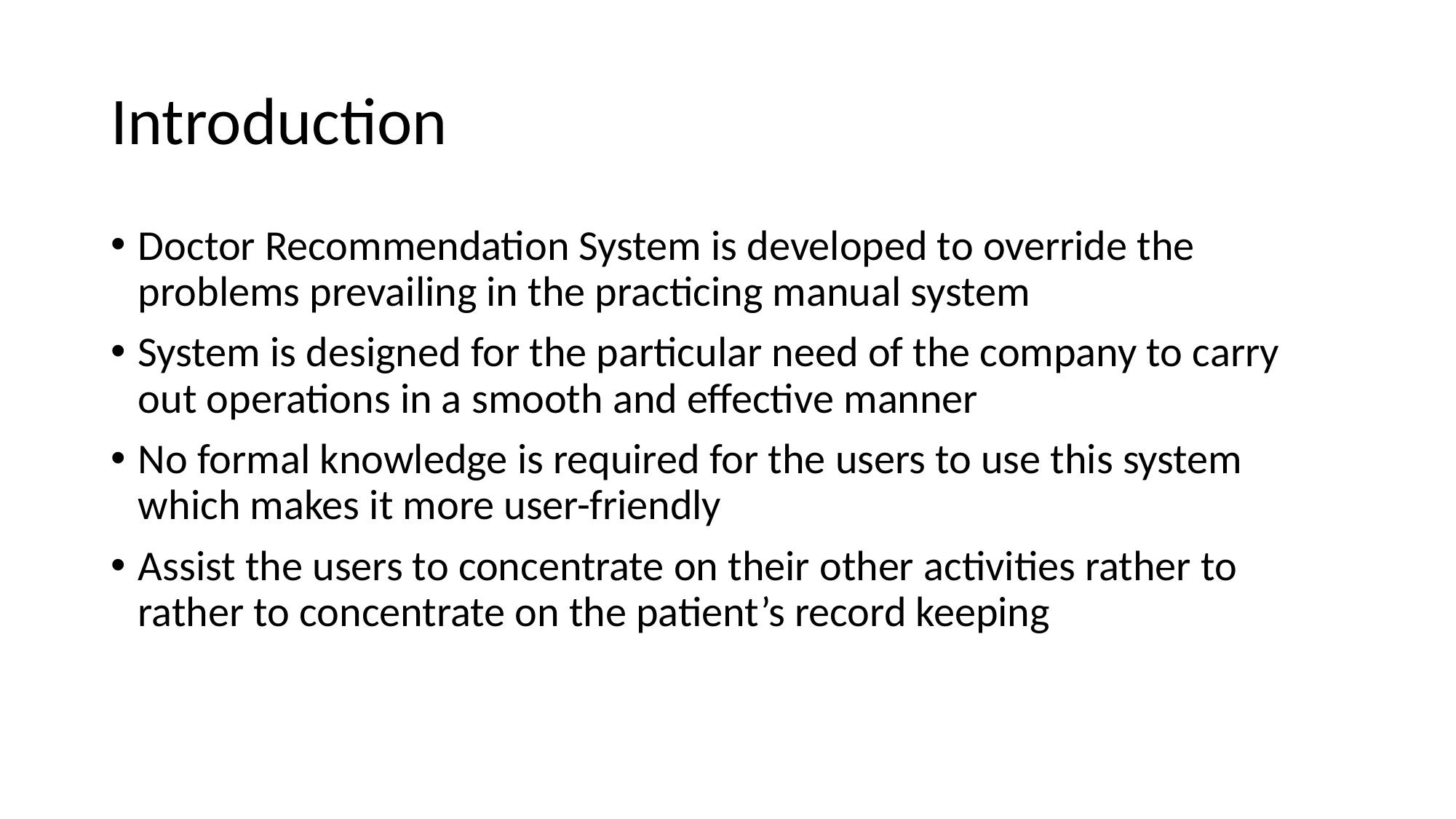

# Introduction
Doctor Recommendation System is developed to override the problems prevailing in the practicing manual system
System is designed for the particular need of the company to carry out operations in a smooth and effective manner
No formal knowledge is required for the users to use this system which makes it more user-friendly
Assist the users to concentrate on their other activities rather to rather to concentrate on the patient’s record keeping